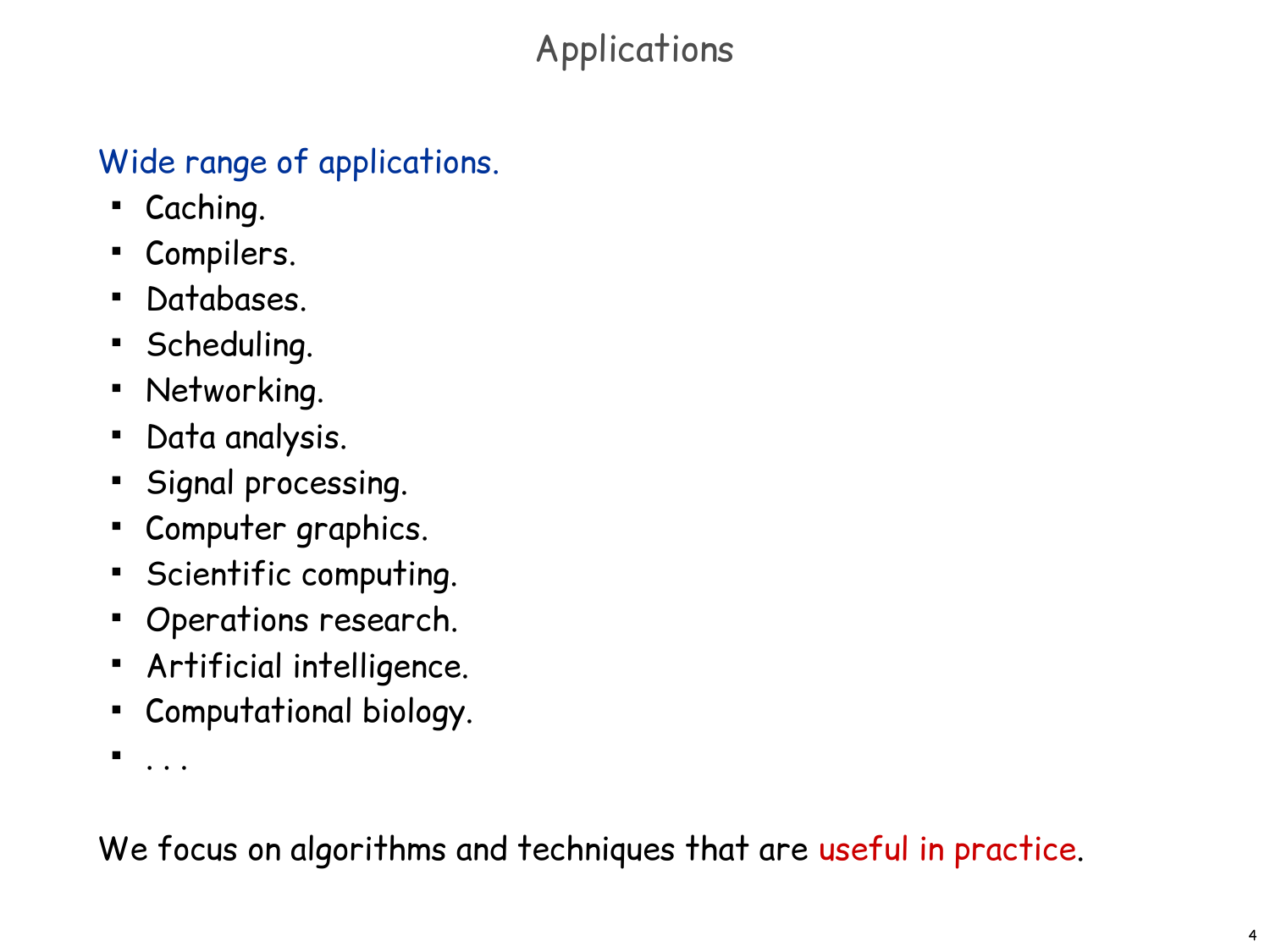

# Applications
Wide range of applications.
Caching.
Compilers.
Databases.
Scheduling.
Networking.
Data analysis.
Signal processing.
Computer graphics.
Scientific computing.
Operations research.
Artificial intelligence.
Computational biology.
. . .

We focus on algorithms and techniques that are useful in practice.
4